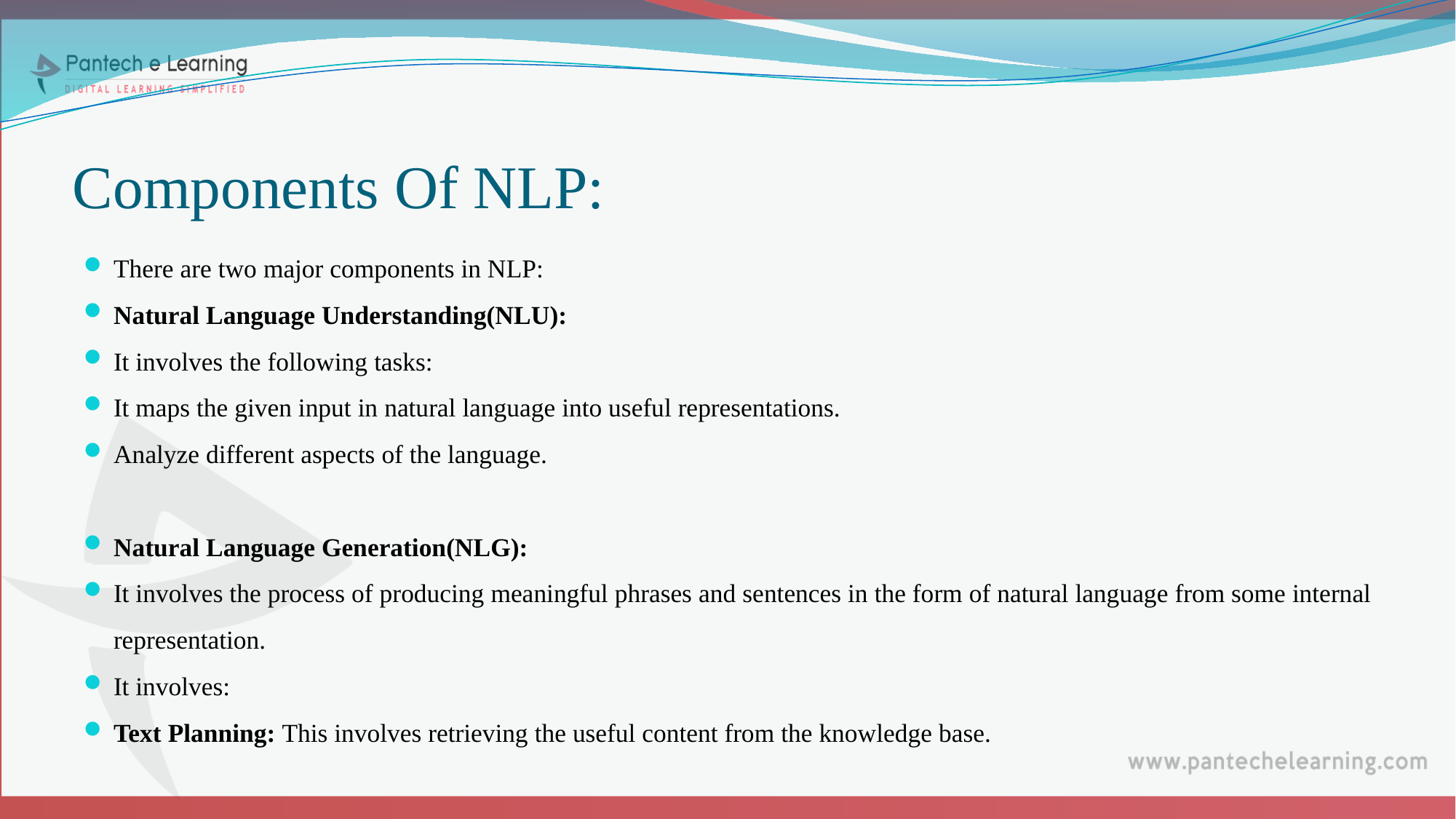

# Components Of NLP:
There are two major components in NLP:
Natural Language Understanding(NLU):
It involves the following tasks:
It maps the given input in natural language into useful representations.
Analyze different aspects of the language.

Natural Language Generation(NLG):
It involves the process of producing meaningful phrases and sentences in the form of natural language from some internal representation.
It involves:
Text Planning: This involves retrieving the useful content from the knowledge base.